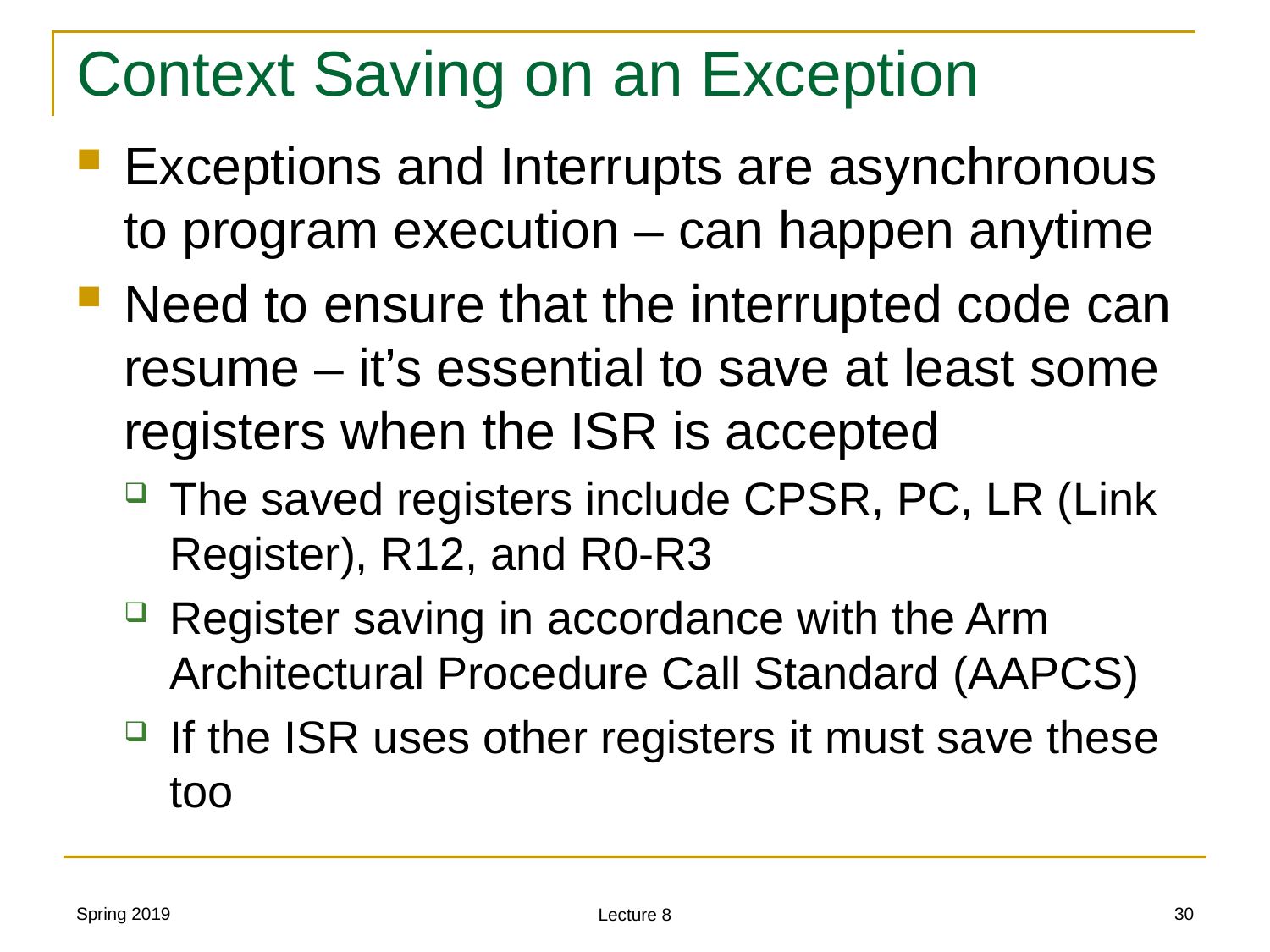

# Context Saving on an Exception
Exceptions and Interrupts are asynchronous to program execution – can happen anytime
Need to ensure that the interrupted code can resume – it’s essential to save at least some registers when the ISR is accepted
The saved registers include CPSR, PC, LR (Link Register), R12, and R0-R3
Register saving in accordance with the Arm Architectural Procedure Call Standard (AAPCS)
If the ISR uses other registers it must save these too
Spring 2019
30
Lecture 8